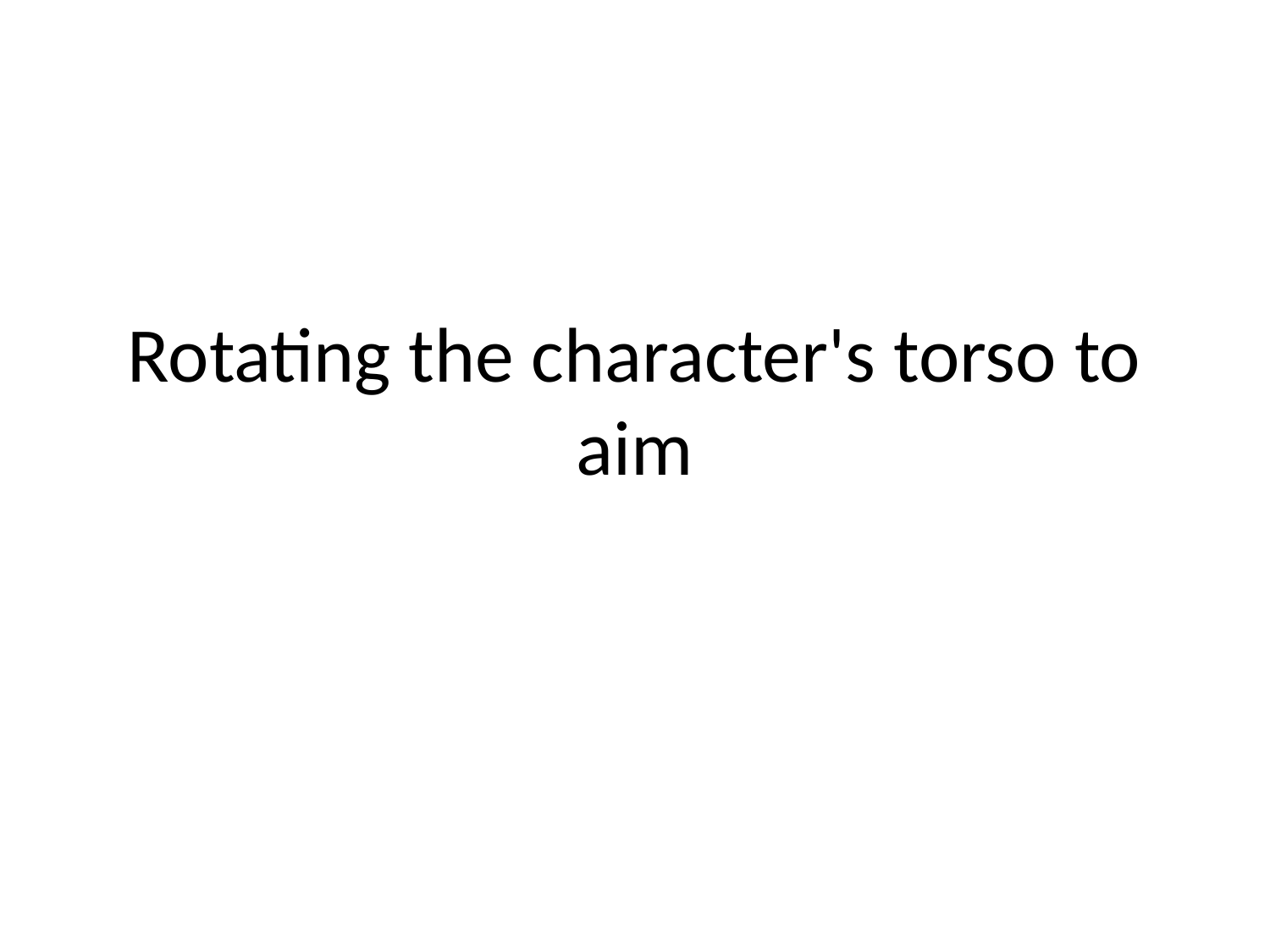

# Rotating the character's torso to aim